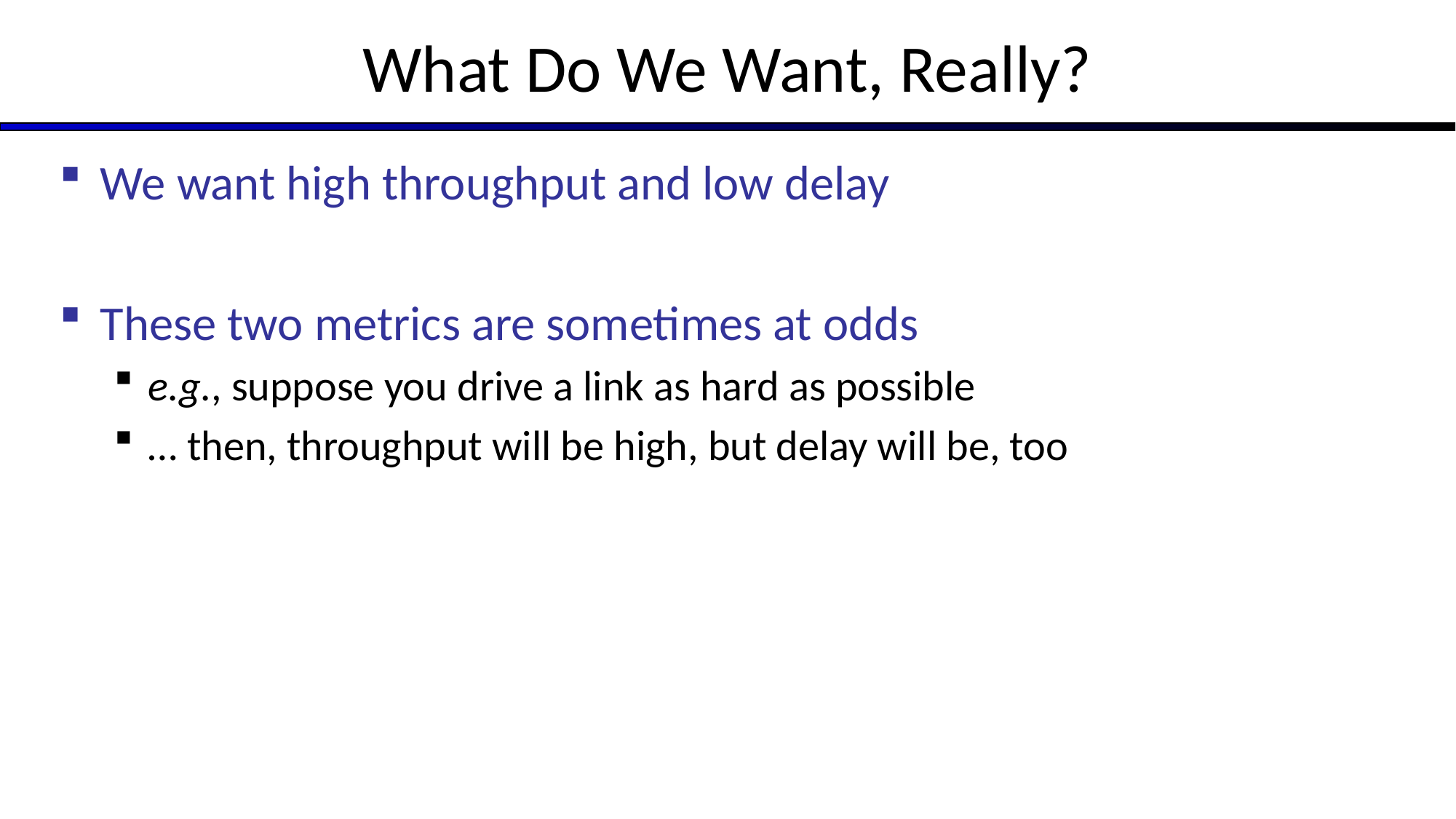

# What Do We Want, Really?
We want high throughput and low delay

These two metrics are sometimes at odds
e.g., suppose you drive a link as hard as possible
… then, throughput will be high, but delay will be, too